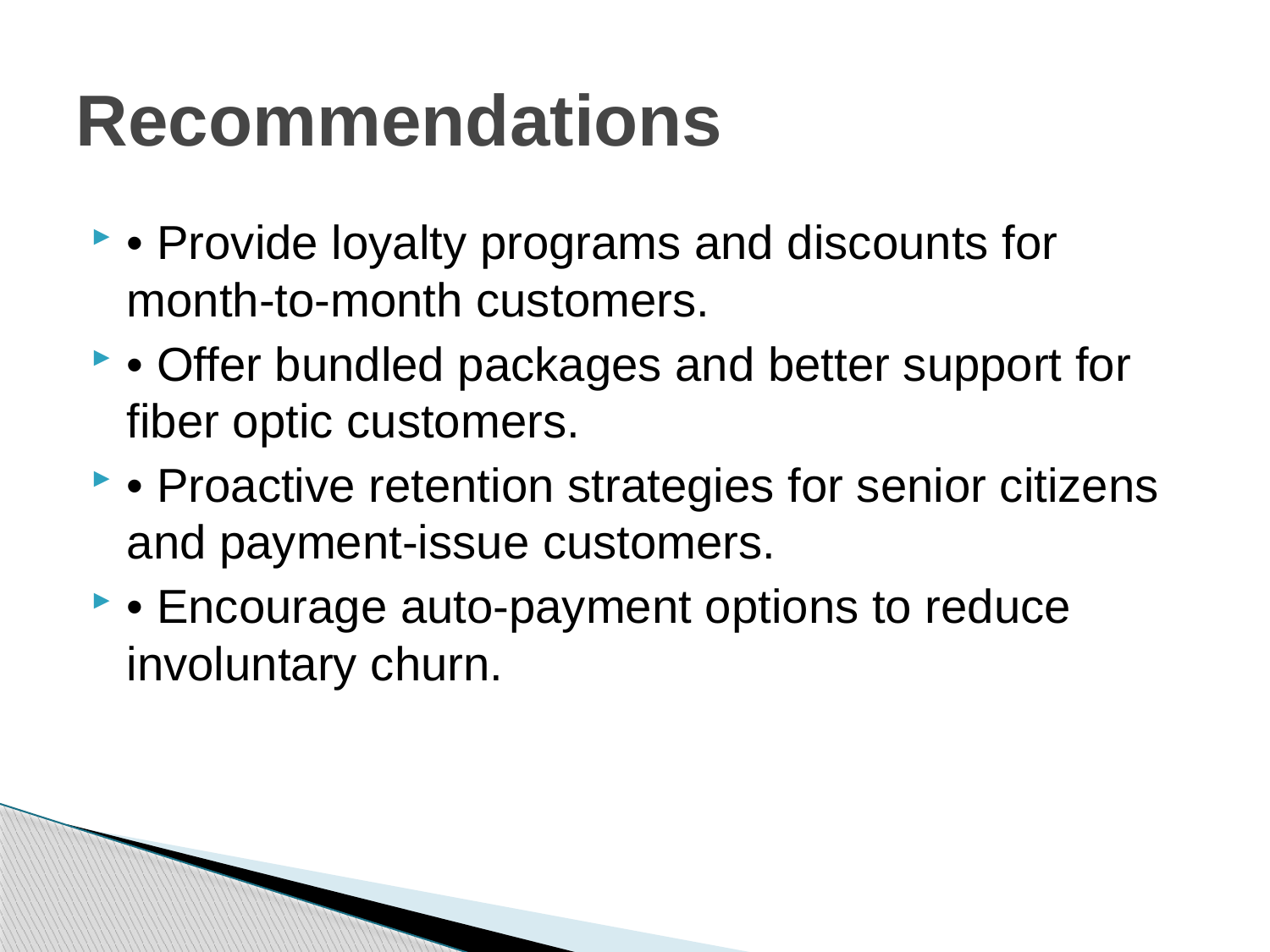

# Recommendations
• Provide loyalty programs and discounts for month-to-month customers.
• Offer bundled packages and better support for fiber optic customers.
• Proactive retention strategies for senior citizens and payment-issue customers.
• Encourage auto-payment options to reduce involuntary churn.